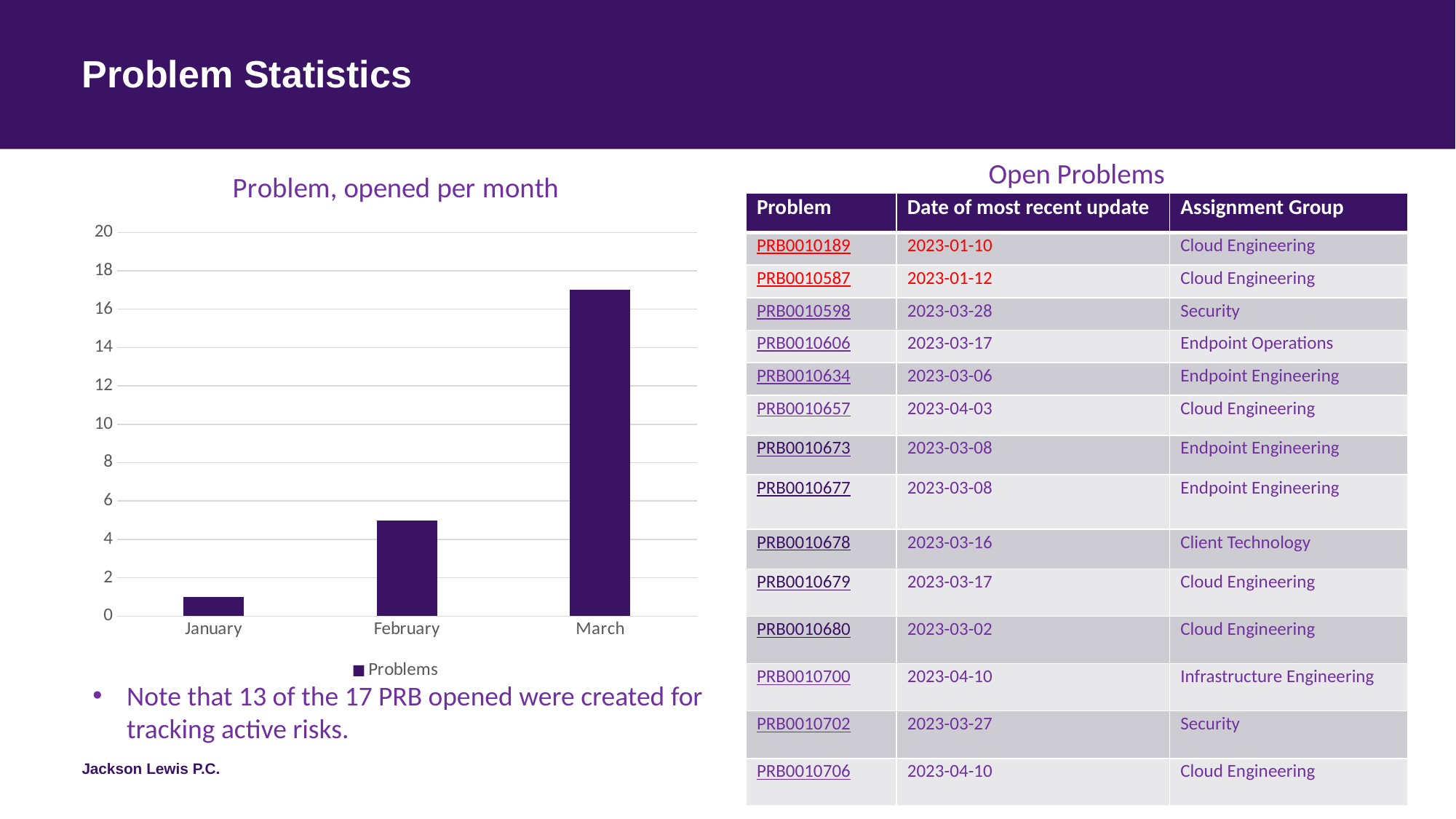

Problem Statistics
Open Problems

### Chart: Problem, opened per month

| Category | Problems |
|---|---|
| January | 1.0 |
| February | 5.0 |
| March | 17.0 |
| Problem | Date of most recent update | Assignment Group |
| --- | --- | --- |
| PRB0010189 | 2023-01-10 | Cloud Engineering |
| PRB0010587 | 2023-01-12 | Cloud Engineering |
| PRB0010598 | 2023-03-28 | Security |
| PRB0010606 | 2023-03-17 | Endpoint Operations |
| PRB0010634 | 2023-03-06 | Endpoint Engineering |
| PRB0010657 | 2023-04-03 | Cloud Engineering |
| PRB0010673 | 2023-03-08 | Endpoint Engineering |
| PRB0010677 | 2023-03-08 | Endpoint Engineering |
| PRB0010678 | 2023-03-16 | Client Technology |
| PRB0010679 | 2023-03-17 | Cloud Engineering |
| PRB0010680 | 2023-03-02 | Cloud Engineering |
| PRB0010700 | 2023-04-10 | Infrastructure Engineering |
| PRB0010702 | 2023-03-27 | Security |
| PRB0010706 | 2023-04-10 | Cloud Engineering |
Note that 13 of the 17 PRB opened were created for tracking active risks.
16
Jackson Lewis P.C.